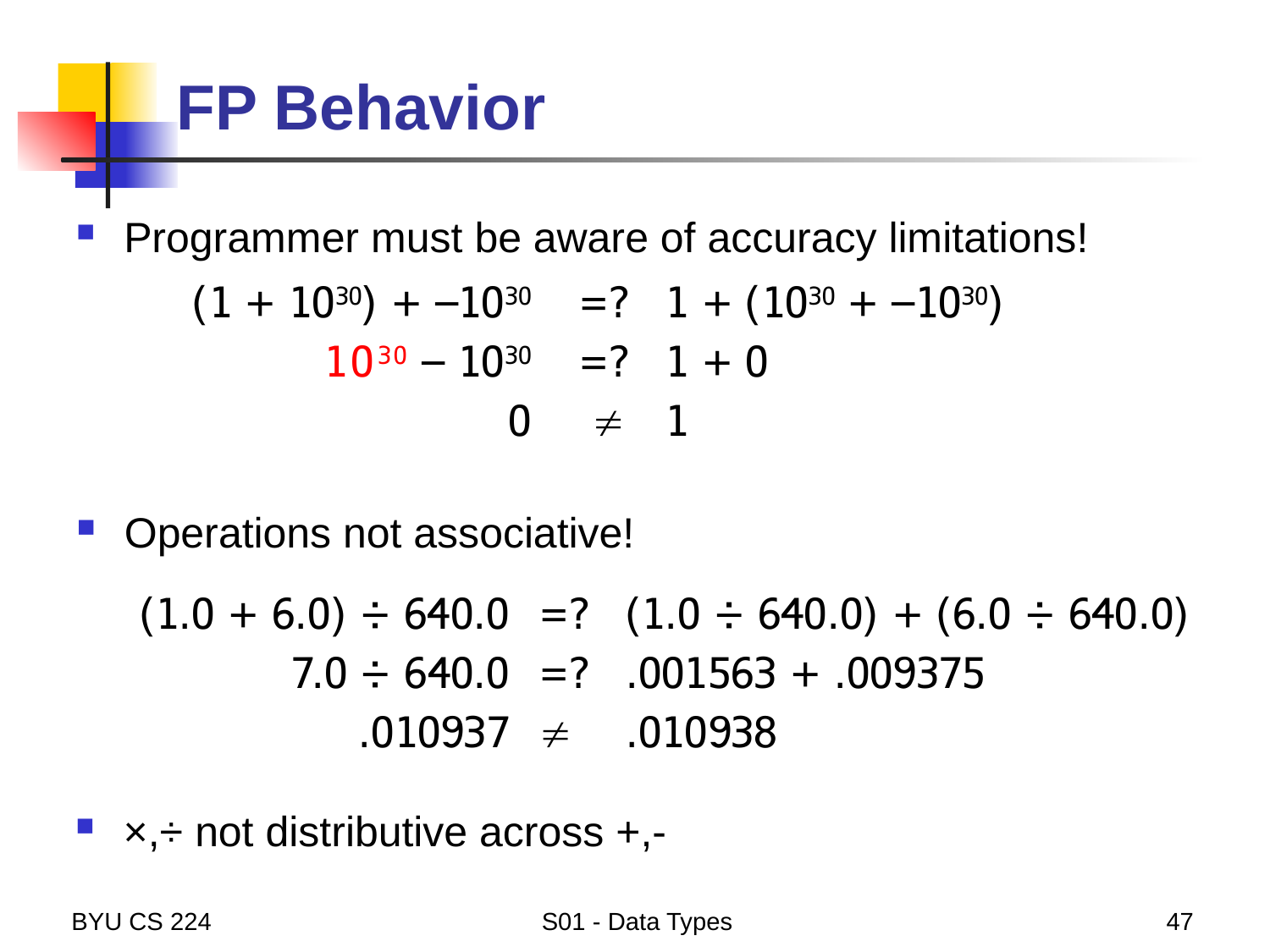

# FP Behavior
Programmer must be aware of accuracy limitations!
(1 + 1030) + –1030
1030 – 1030
0
=?	1 + (1030 + –1030)
=?	1 + 0
 ≠	1
Operations not associative!
=?	(1.0 ÷ 640.0) + (6.0 ÷ 640.0)
=?	.001563 + .009375
≠	.010938
(1.0 + 6.0) ÷ 640.0
7.0 ÷ 640.0
.010937
×,÷ not distributive across +,-
BYU CS 224
S01 - Data Types
47